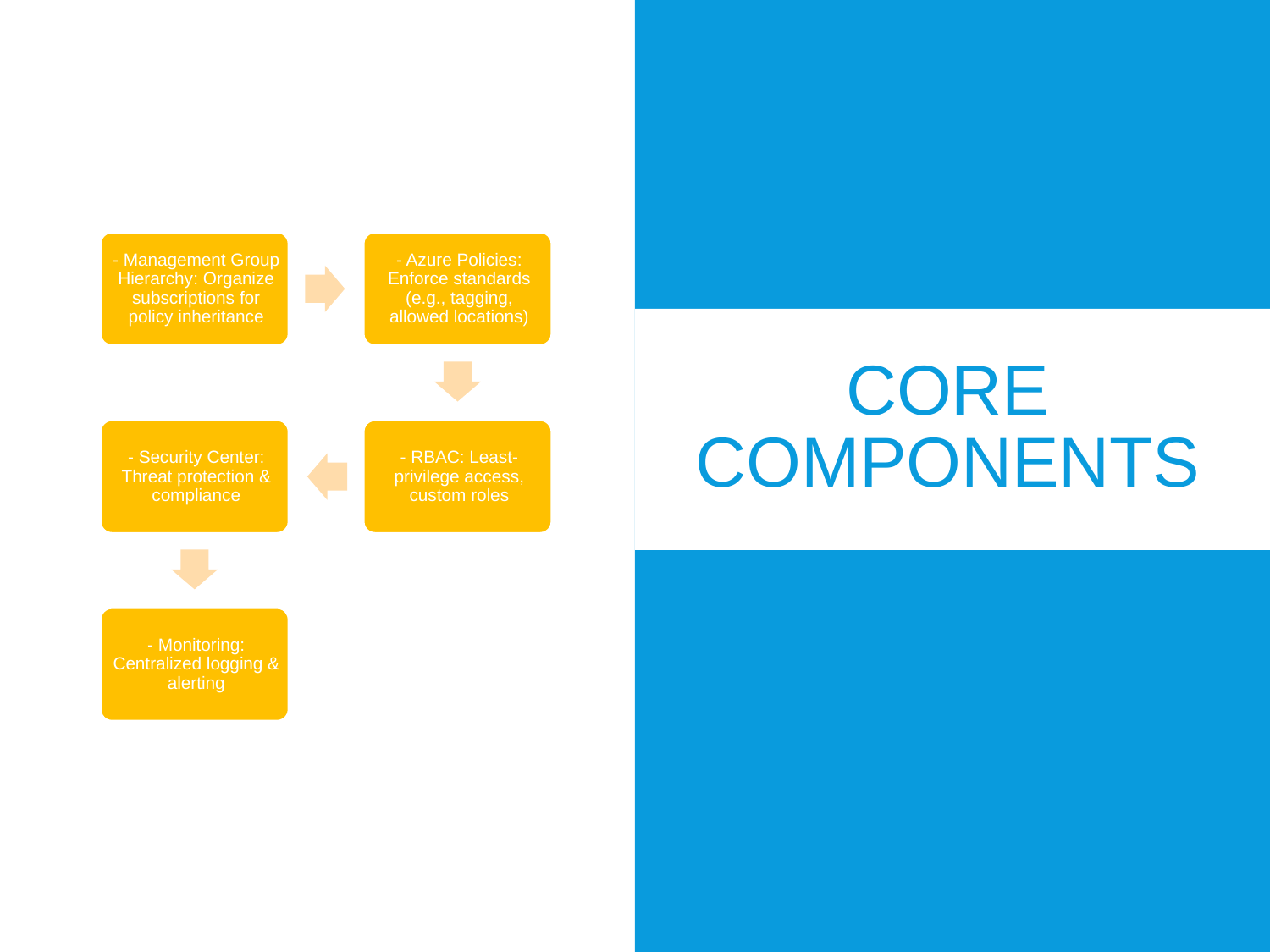

- Management Group Hierarchy: Organize subscriptions for policy inheritance

- Azure Policies: Enforce standards (e.g., tagging, allowed locations)

- RBAC: Least-privilege access, custom roles

- Security Center: Threat protection & compliance

- Monitoring: Centralized logging & alerting

# Core Components